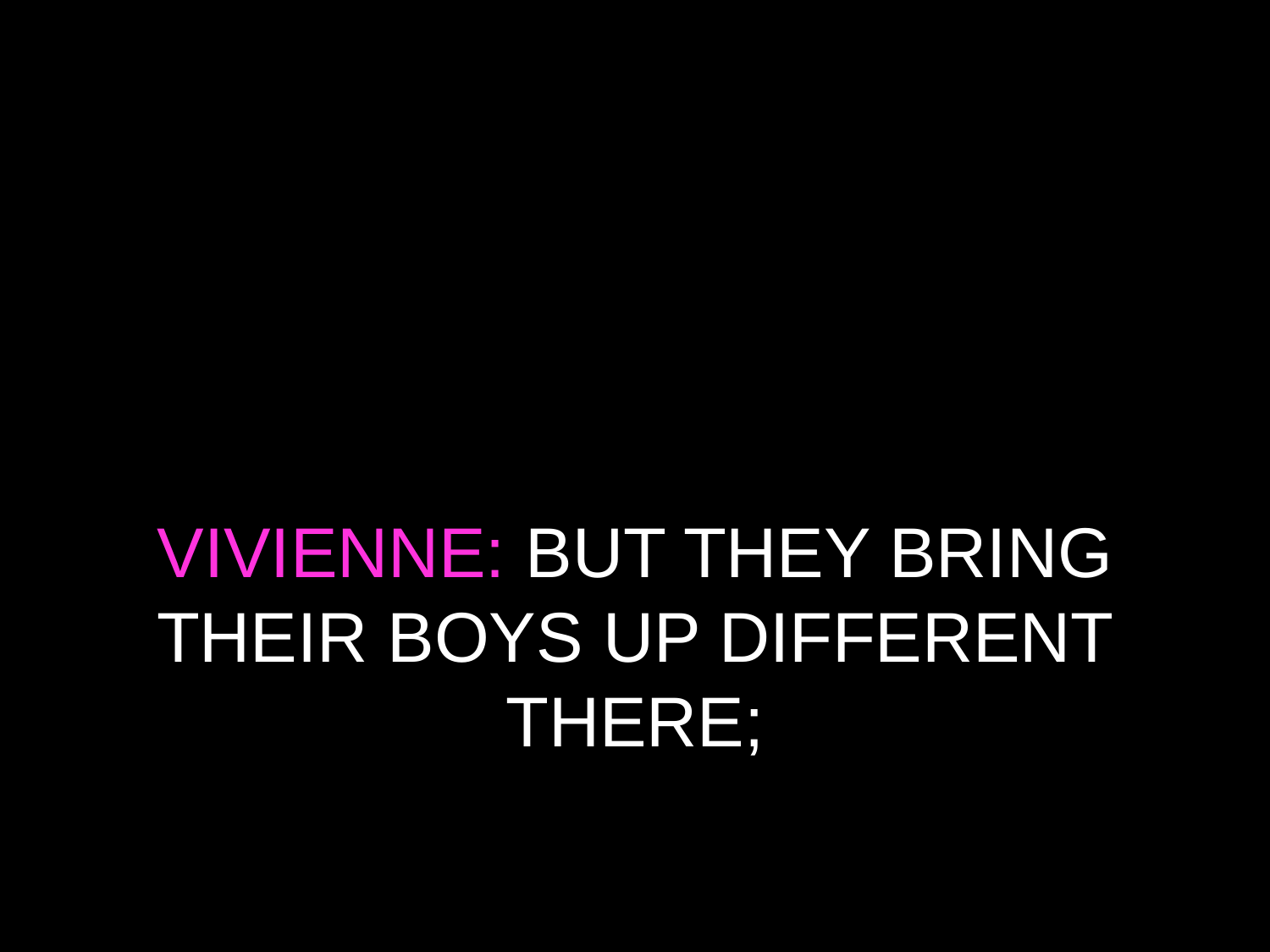

# VIVIENNE: BUT THEY BRING THEIR BOYS UP DIFFERENT THERE;